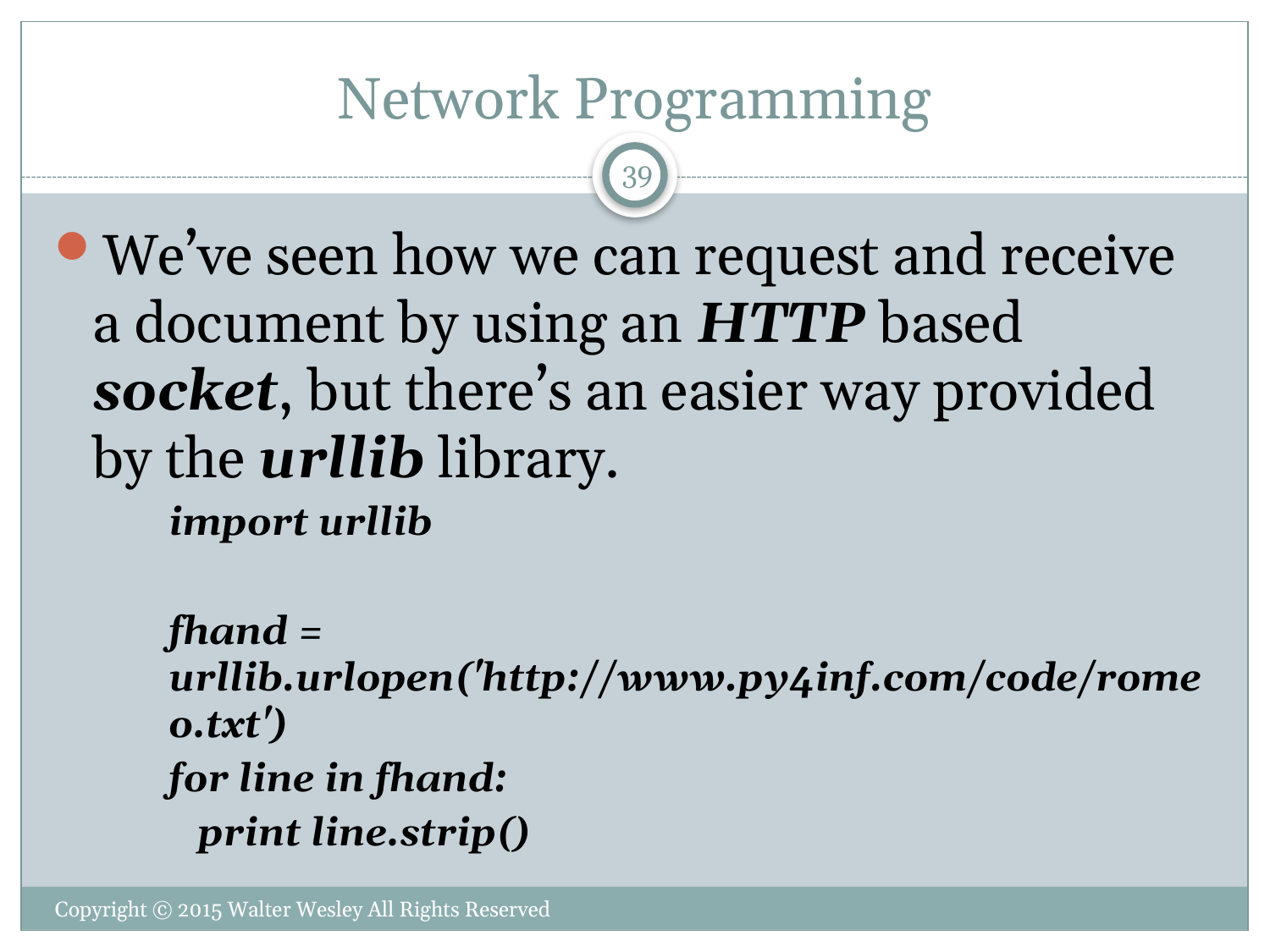

# Network Programming
39
We’ve seen how we can request and receive a document by using an HTTP based socket, but there’s an easier way provided by the urllib library.
import urllib

fhand = urllib.urlopen('http://www.py4inf.com/code/romeo.txt')
for line in fhand:
   print line.strip()

Copyright © 2015 Walter Wesley All Rights Reserved